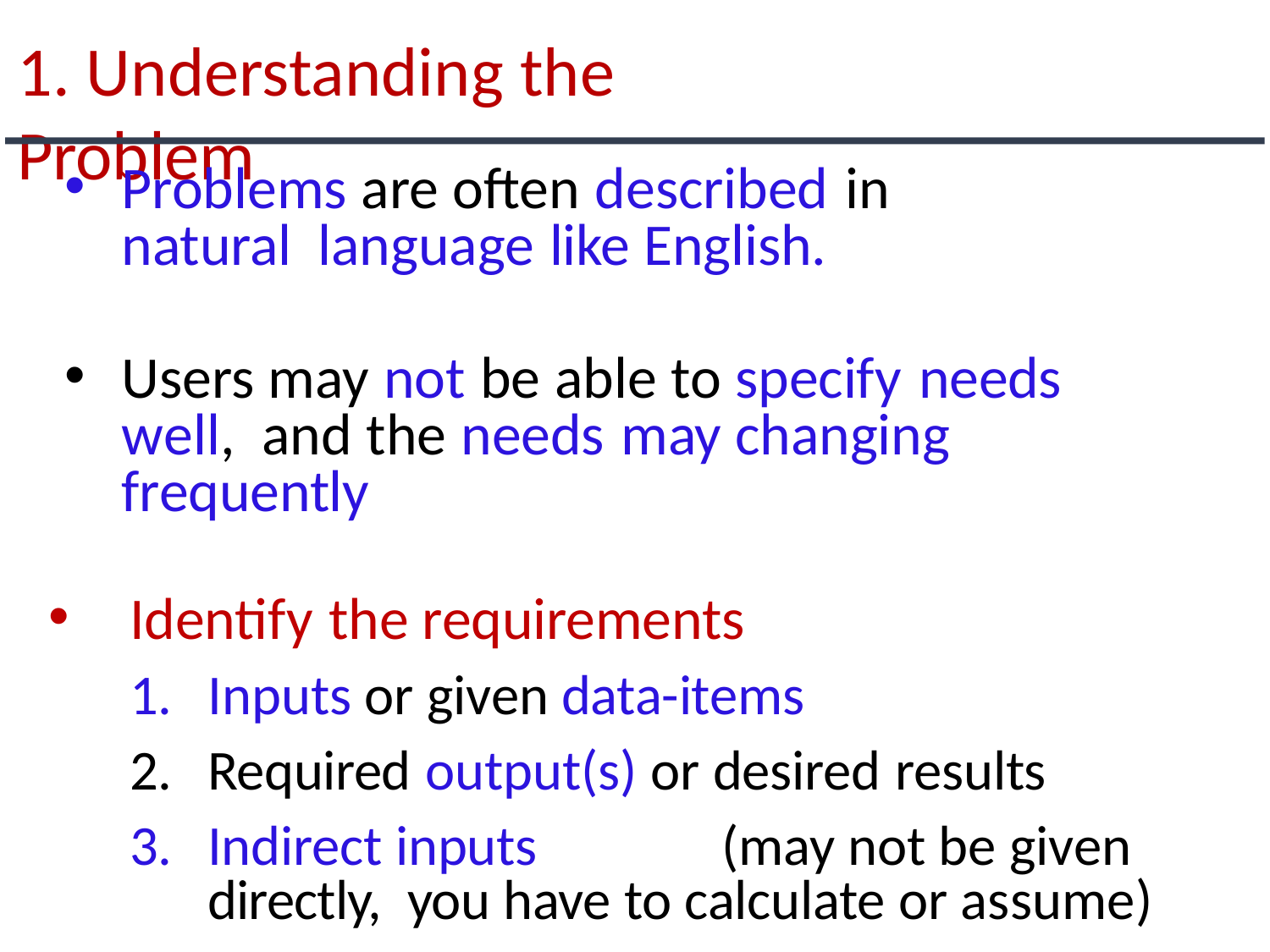

# 1. Understanding the Problem

Problems are often described in natural  language like English.

Users may not be able to specify needs well,  and the needs may changing frequently

Identify the requirements
Inputs or given data-items
Required output(s) or desired results
Indirect inputs	(may not be given directly,  you have to calculate or assume)